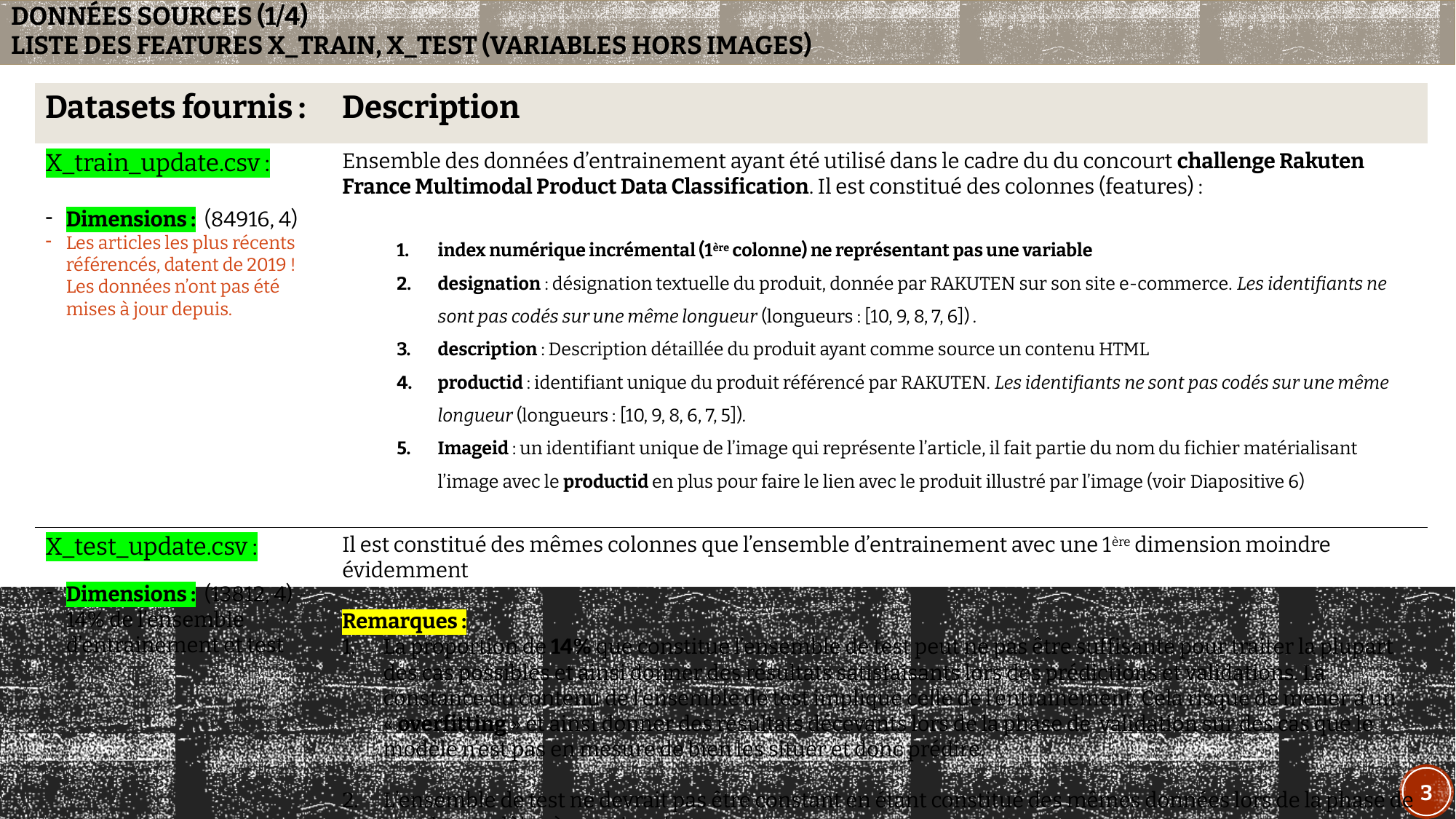

Données sources (1/4)
Liste des features X_train, X_test (variables hors images)
| Datasets fournis : | Description |
| --- | --- |
| X\_train\_update.csv : Dimensions : (84916, 4) Les articles les plus récents référencés, datent de 2019 ! Les données n’ont pas été mises à jour depuis. | Ensemble des données d’entrainement ayant été utilisé dans le cadre du du concourt challenge Rakuten France Multimodal Product Data Classification. Il est constitué des colonnes (features) : index numérique incrémental (1ère colonne) ne représentant pas une variable designation : désignation textuelle du produit, donnée par RAKUTEN sur son site e-commerce. Les identifiants ne sont pas codés sur une même longueur (longueurs : [10, 9, 8, 7, 6]) . description : Description détaillée du produit ayant comme source un contenu HTML productid : identifiant unique du produit référencé par RAKUTEN. Les identifiants ne sont pas codés sur une même longueur (longueurs : [10, 9, 8, 6, 7, 5]). Imageid : un identifiant unique de l’image qui représente l’article, il fait partie du nom du fichier matérialisant l’image avec le productid en plus pour faire le lien avec le produit illustré par l’image (voir Diapositive 6) |
| X\_test\_update.csv : Dimensions : (13812, 4) - 14% de l’ensemble d’entrainement et test | Il est constitué des mêmes colonnes que l’ensemble d’entrainement avec une 1ère dimension moindre évidemment Remarques : La proportion de 14% que constitue l’ensemble de test peut ne pas être suffisante pour traiter la plupart des cas possibles et ainsi donner des résultats satisfaisants lors des prédictions et validations. La constance du contenu de l’ensemble de test implique celle de l’entrainement. Cela risque de mener à un « overfitting » et ainsi donner des résultats décevants lors de la phase de validation sur des cas que le modèle n’est pas en mesure de bien les situer et donc prédire. L’ensemble de test ne devrait pas être constant en étant constitué des mêmes données lors de la phase de test des modèles à entrainer/tester |